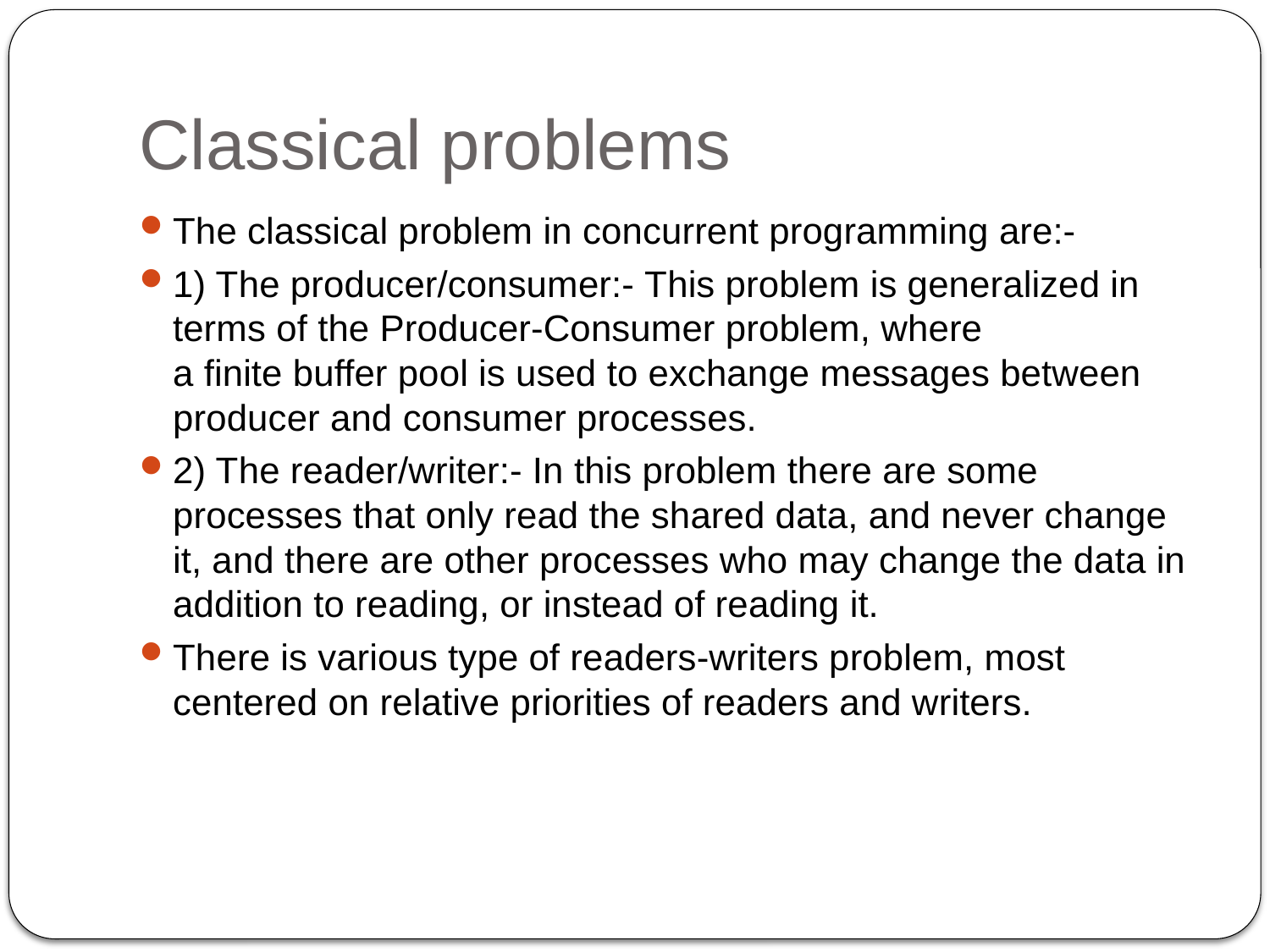

# Classical problems
The classical problem in concurrent programming are:-
1) The producer/consumer:- This problem is generalized in terms of the Producer-Consumer problem, where a finite buffer pool is used to exchange messages between producer and consumer processes.
2) The reader/writer:- In this problem there are some processes that only read the shared data, and never change it, and there are other processes who may change the data in addition to reading, or instead of reading it.
There is various type of readers-writers problem, most centered on relative priorities of readers and writers.